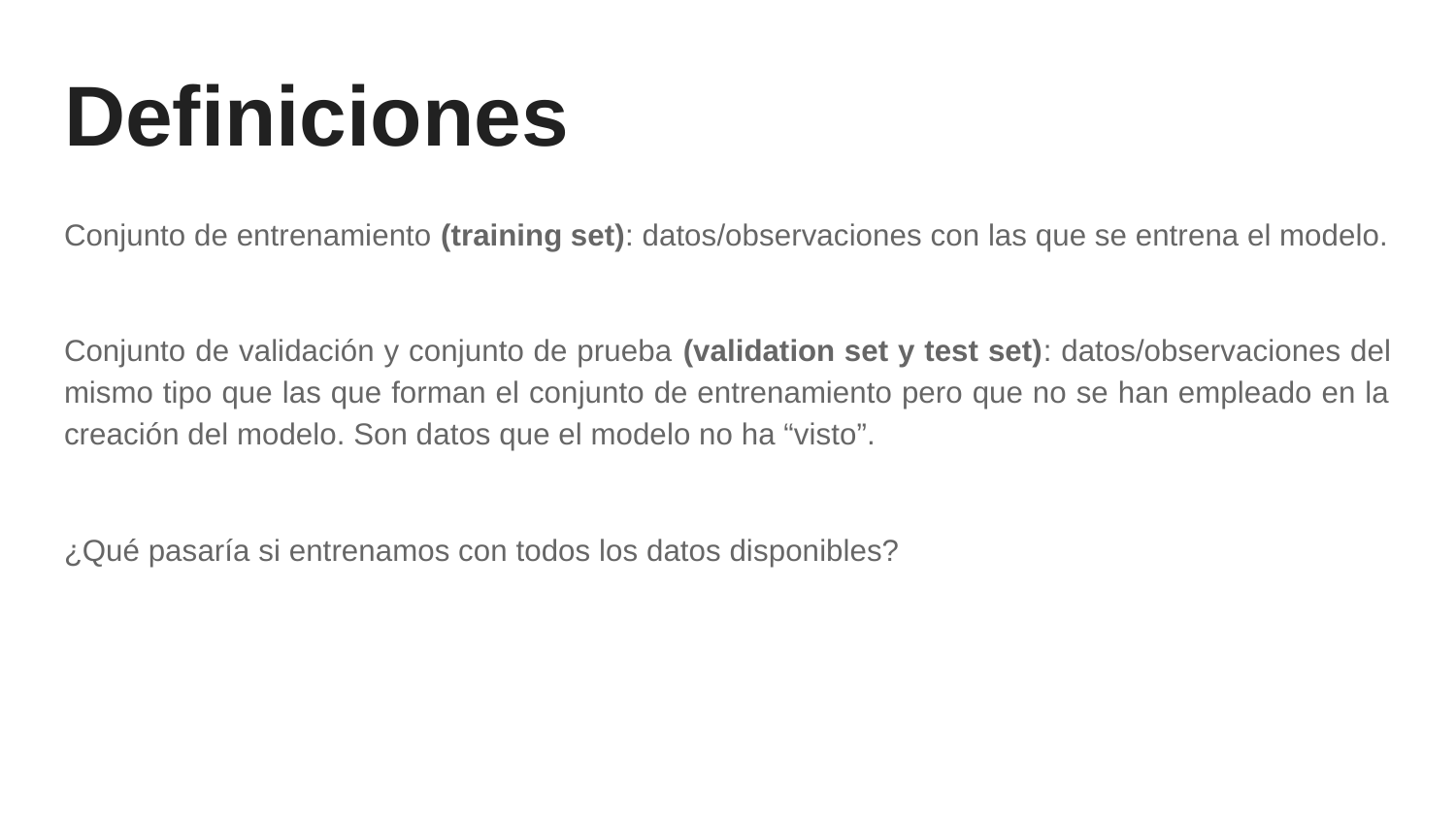

# Definiciones
Conjunto de entrenamiento (training set): datos/observaciones con las que se entrena el modelo.

Conjunto de validación y conjunto de prueba (validation set y test set): datos/observaciones del mismo tipo que las que forman el conjunto de entrenamiento pero que no se han empleado en la creación del modelo. Son datos que el modelo no ha “visto”.

¿Qué pasaría si entrenamos con todos los datos disponibles?